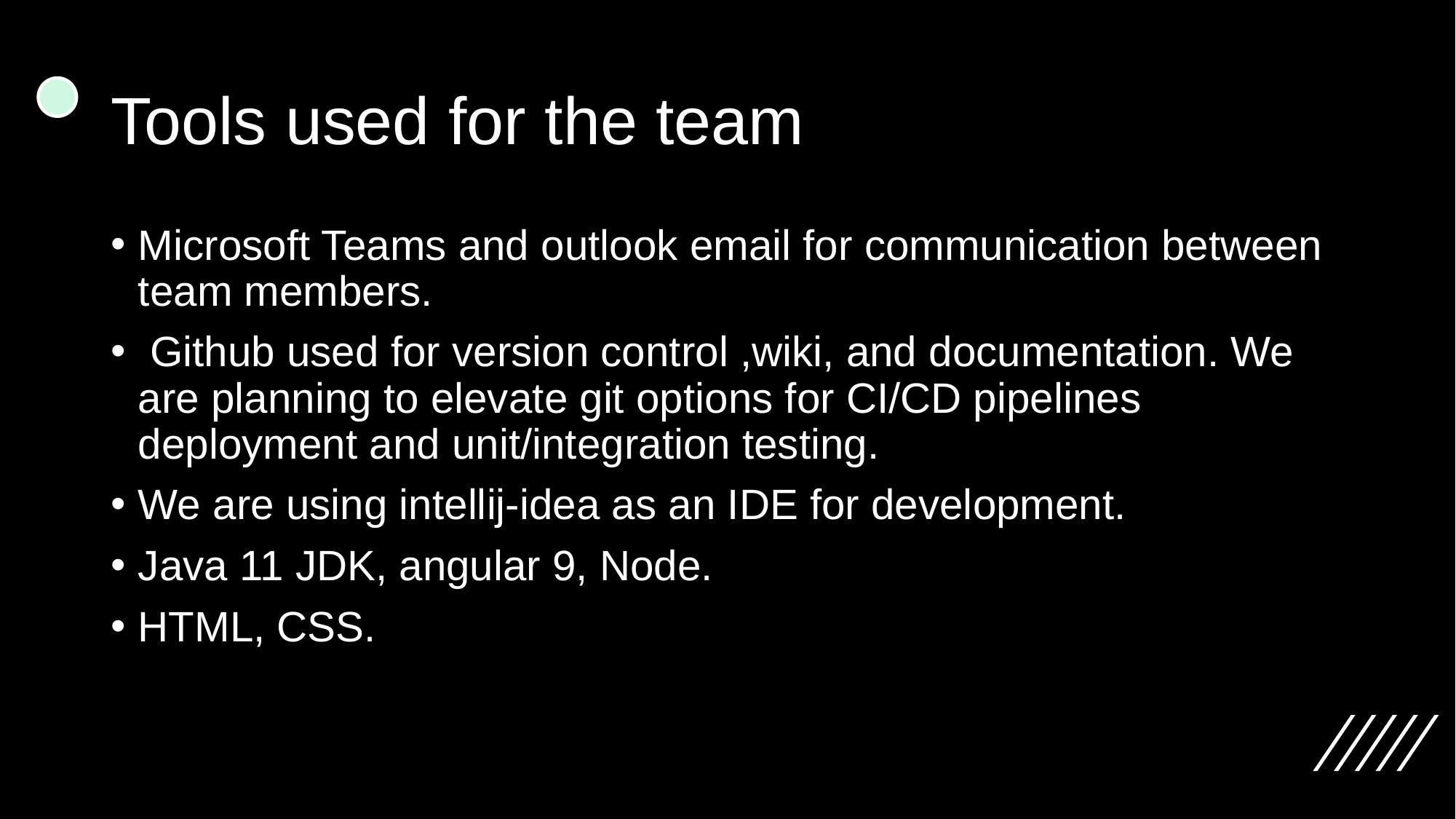

# Tools used for the team
Microsoft Teams and outlook email for communication between team members.
 Github used for version control ,wiki, and documentation. We are planning to elevate git options for CI/CD pipelines deployment and unit/integration testing.
We are using intellij-idea as an IDE for development.
Java 11 JDK, angular 9, Node.
HTML, CSS.